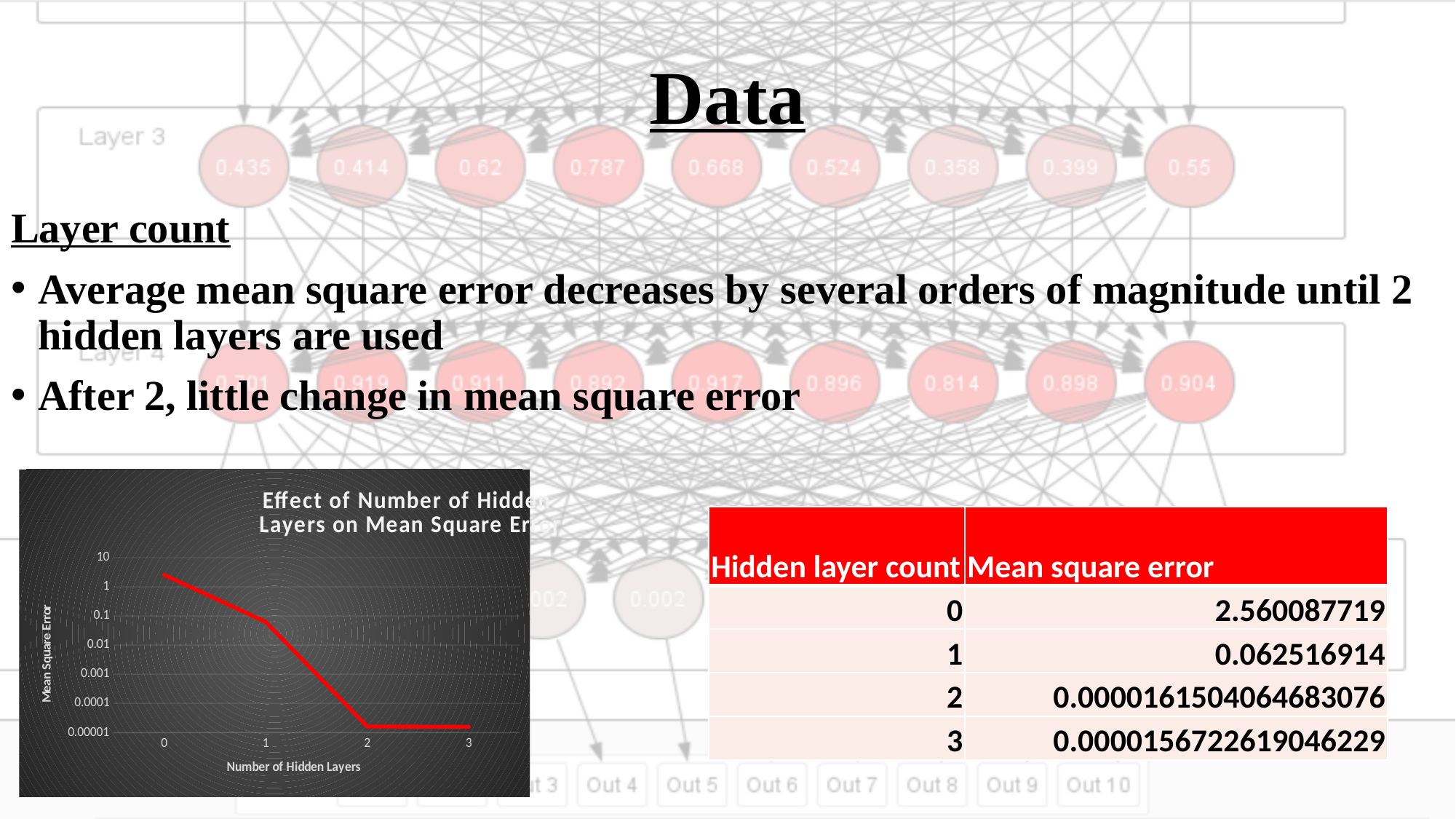

# Data
Layer count
Average mean square error decreases by several orders of magnitude until 2 hidden layers are used
After 2, little change in mean square error

### Chart: Effect of Number of Hidden
Layers on Mean Square Error

| Category |  |
|---|---|
| 0 | 2.560087719297865 |
| 1 | 0.06251691395855183 |
| 2 | 1.615040646830757e-05 |
| 3 | 1.5672261904622947e-05 |
| Hidden layer count | Mean square error |
| --- | --- |
| 0 | 2.560087719 |
| 1 | 0.062516914 |
| 2 | 0.0000161504064683076 |
| 3 | 0.0000156722619046229 |